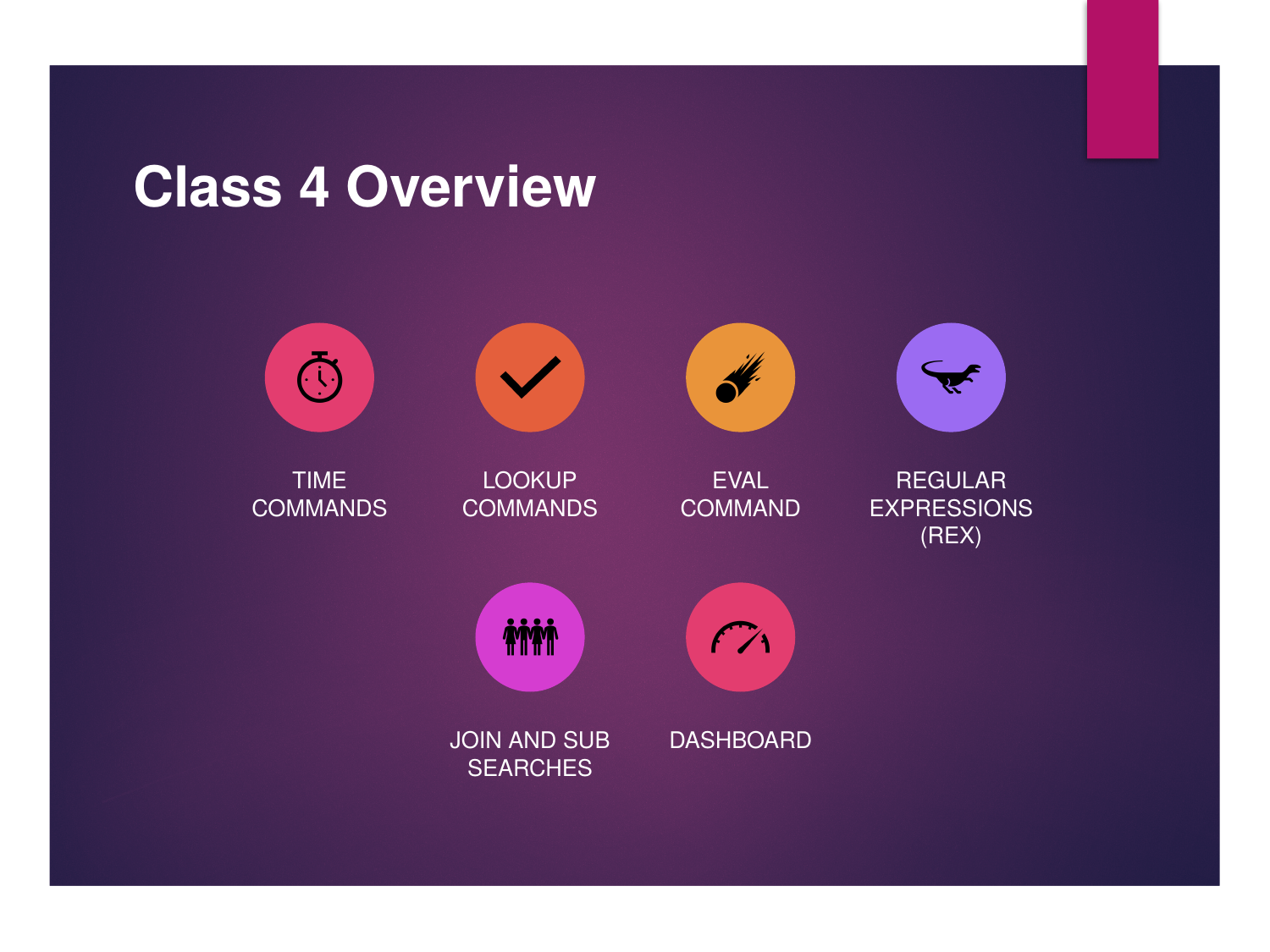

# Class 4 Overview
Time Commands
Lookup Commands
Eval Command
Regular Expressions (rex)
Join and Sub searches
Dashboard